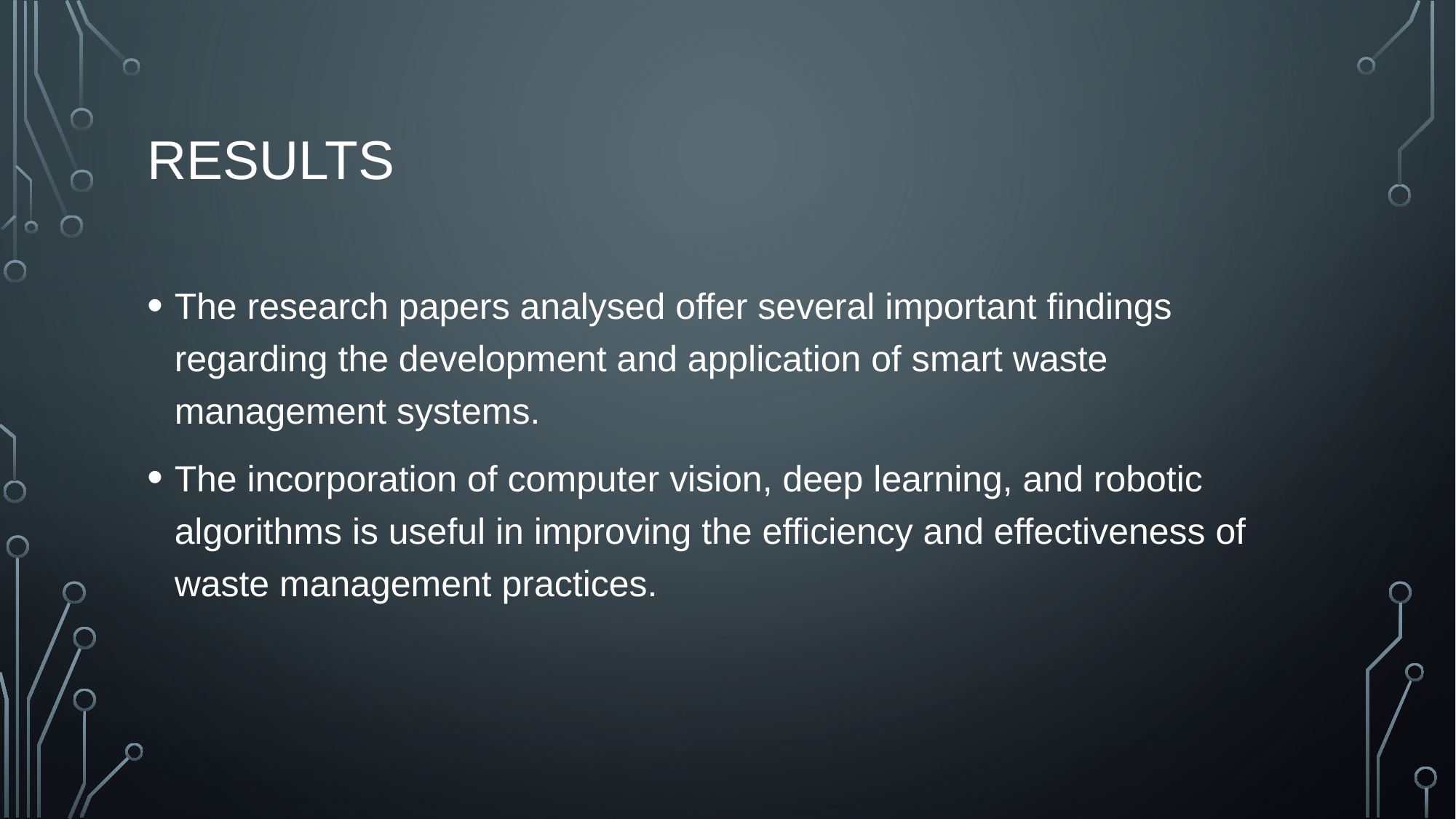

# RESULTS
The research papers analysed offer several important findings regarding the development and application of smart waste management systems.
The incorporation of computer vision, deep learning, and robotic algorithms is useful in improving the efficiency and effectiveness of waste management practices.